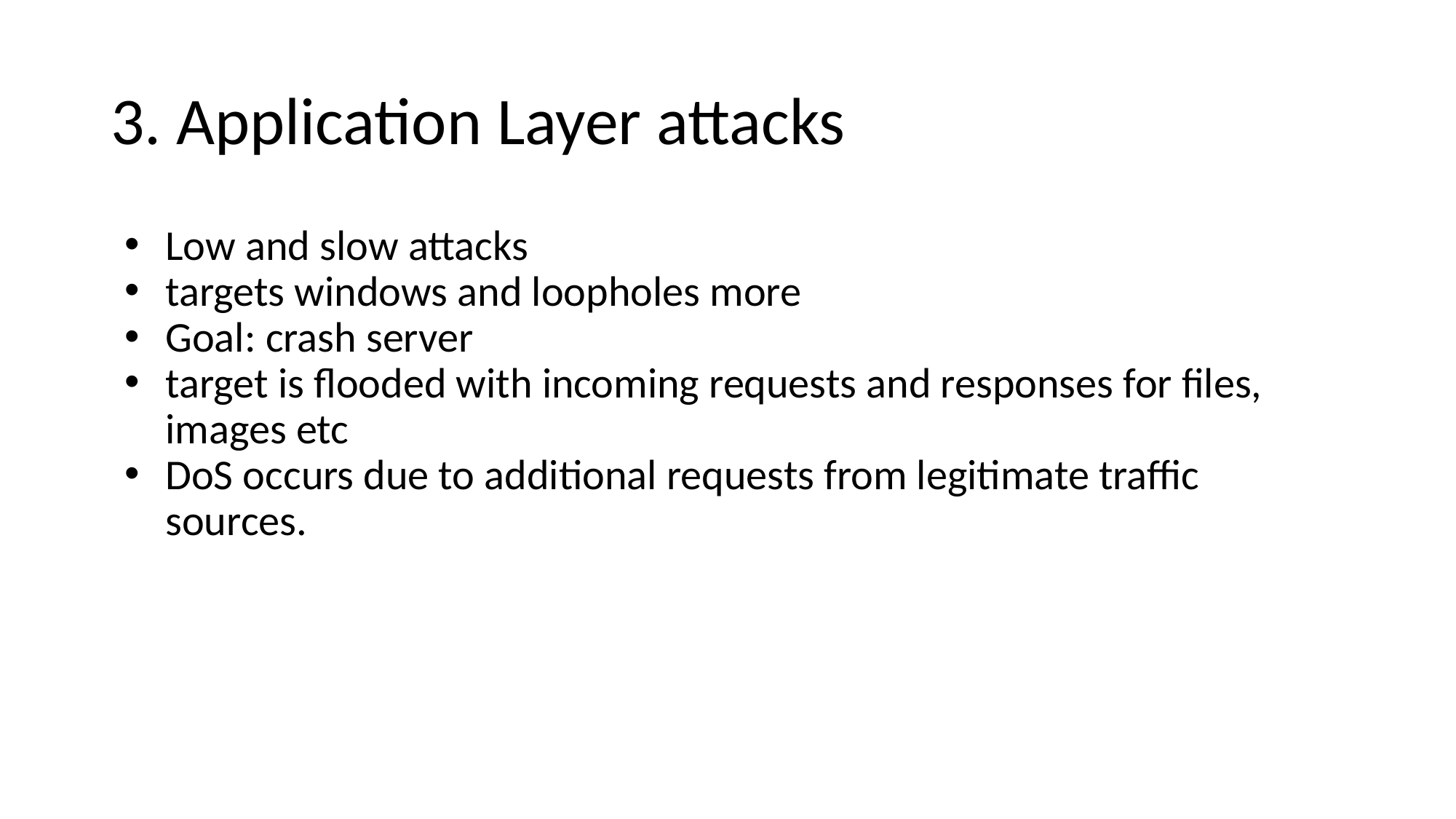

# 3. Application Layer attacks
Low and slow attacks
targets windows and loopholes more
Goal: crash server
target is flooded with incoming requests and responses for files, images etc
DoS occurs due to additional requests from legitimate traffic sources.